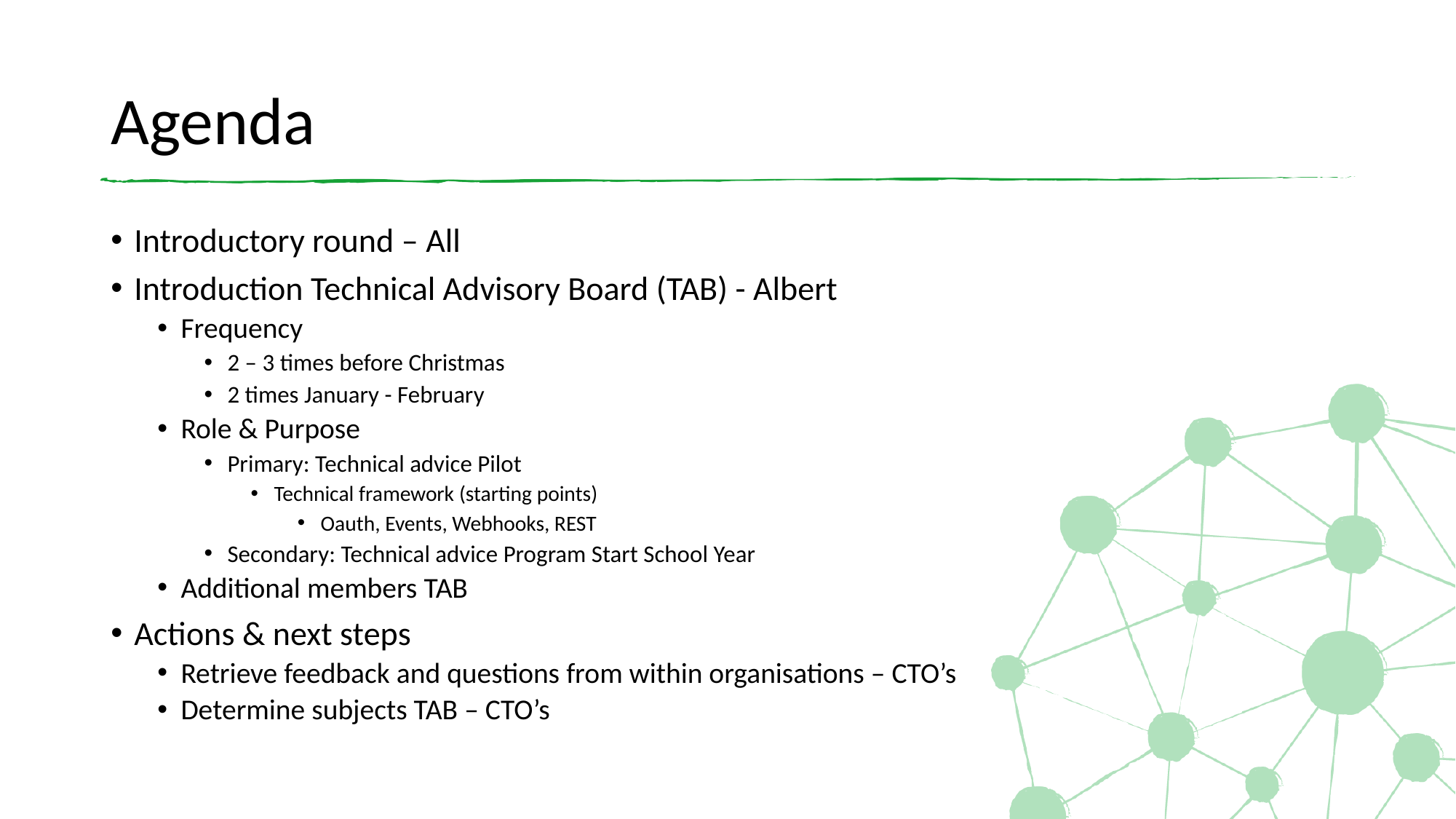

# Agenda
Introductory round – All
Introduction Technical Advisory Board (TAB) - Albert
Frequency
2 – 3 times before Christmas
2 times January - February
Role & Purpose
Primary: Technical advice Pilot
Technical framework (starting points)
Oauth, Events, Webhooks, REST
Secondary: Technical advice Program Start School Year
Additional members TAB
Actions & next steps
Retrieve feedback and questions from within organisations – CTO’s
Determine subjects TAB – CTO’s